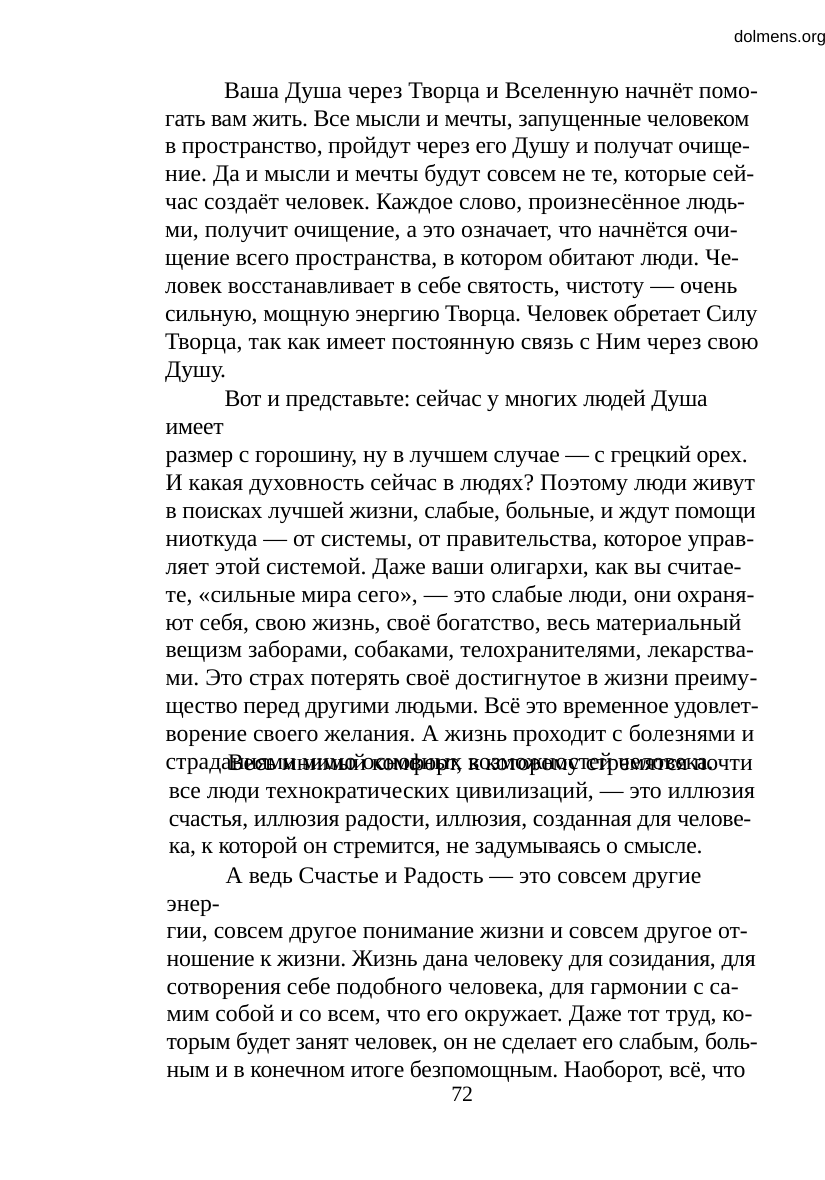

dolmens.org

Ваша Душа через Творца и Вселенную начнёт помо-
гать вам жить. Все мысли и мечты, запущенные человеком
в пространство, пройдут через его Душу и получат очище-
ние. Да и мысли и мечты будут совсем не те, которые сей-
час создаёт человек. Каждое слово, произнесённое людь-
ми, получит очищение, а это означает, что начнётся очи-
щение всего пространства, в котором обитают люди. Че-
ловек восстанавливает в себе святость, чистоту — очень
сильную, мощную энергию Творца. Человек обретает Силу
Творца, так как имеет постоянную связь с Ним через свою
Душу.

Вот и представьте: сейчас у многих людей Душа имеет
размер с горошину, ну в лучшем случае — с грецкий орех.
И какая духовность сейчас в людях? Поэтому люди живут
в поисках лучшей жизни, слабые, больные, и ждут помощи
ниоткуда — от системы, от правительства, которое управ-
ляет этой системой. Даже ваши олигархи, как вы считае-
те, «сильные мира сего», — это слабые люди, они охраня-
ют себя, свою жизнь, своё богатство, весь материальный
вещизм заборами, собаками, телохранителями, лекарства-
ми. Это страх потерять своё достигнутое в жизни преиму-
щество перед другими людьми. Всё это временное удовлет-
ворение своего желания. А жизнь проходит с болезнями и
страданиями мимо основных возможностей человека.

Весь мнимый комфорт, к которому стремятся почти
все люди технократических цивилизаций, — это иллюзия
счастья, иллюзия радости, иллюзия, созданная для челове-
ка, к которой он стремится, не задумываясь о смысле.

А ведь Счастье и Радость — это совсем другие энер-
гии, совсем другое понимание жизни и совсем другое от-
ношение к жизни. Жизнь дана человеку для созидания, для
сотворения себе подобного человека, для гармонии с са-
мим собой и со всем, что его окружает. Даже тот труд, ко-
торым будет занят человек, он не сделает его слабым, боль-
ным и в конечном итоге безпомощным. Наоборот, всё, что

72